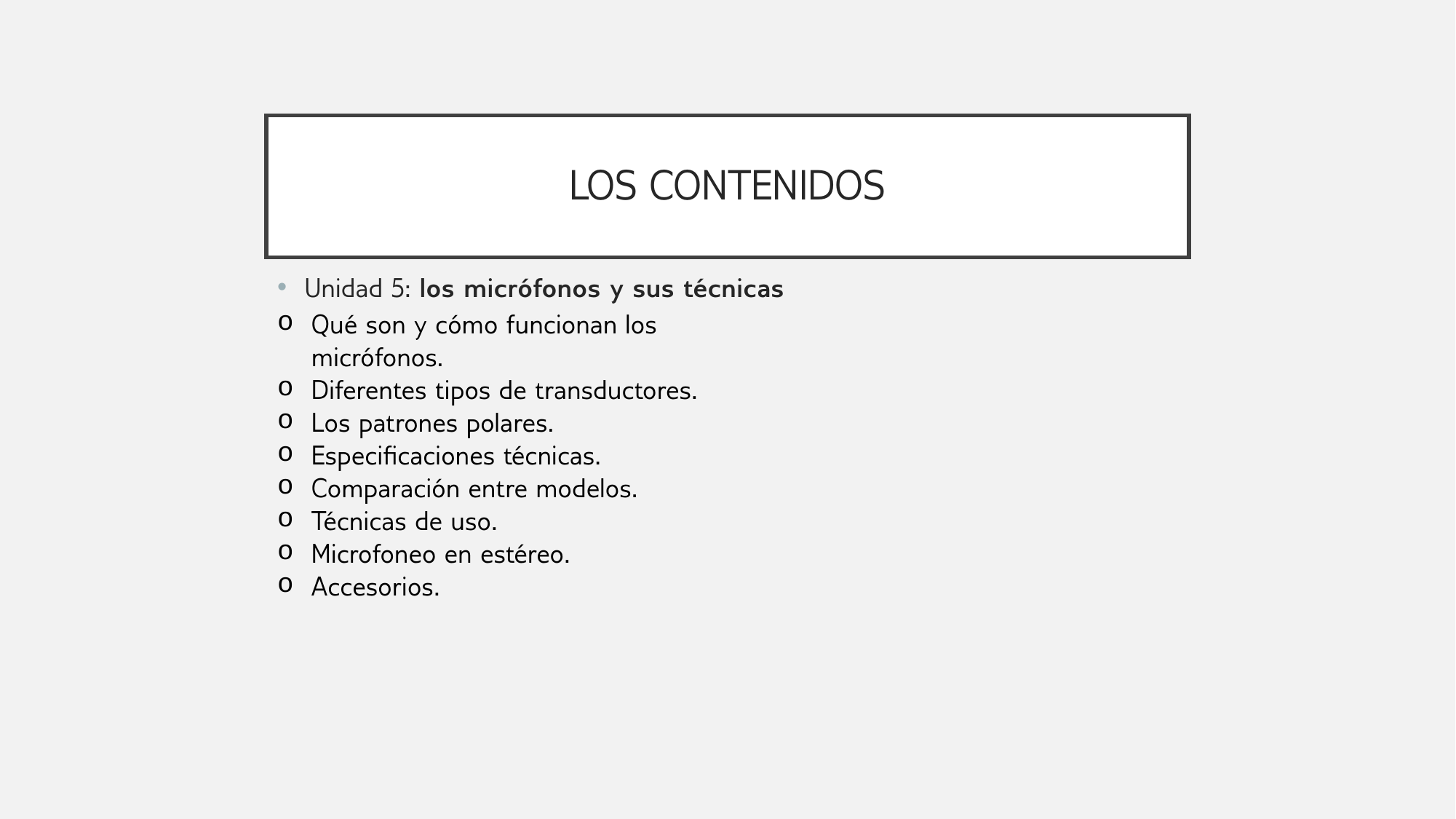

# LOS CONTENIDOS
Unidad 5: los micrófonos y sus técnicas
Qué son y cómo funcionan los micrófonos.
Diferentes tipos de transductores.
Los patrones polares.
Especificaciones técnicas.
Comparación entre modelos.
Técnicas de uso.
Microfoneo en estéreo.
Accesorios.